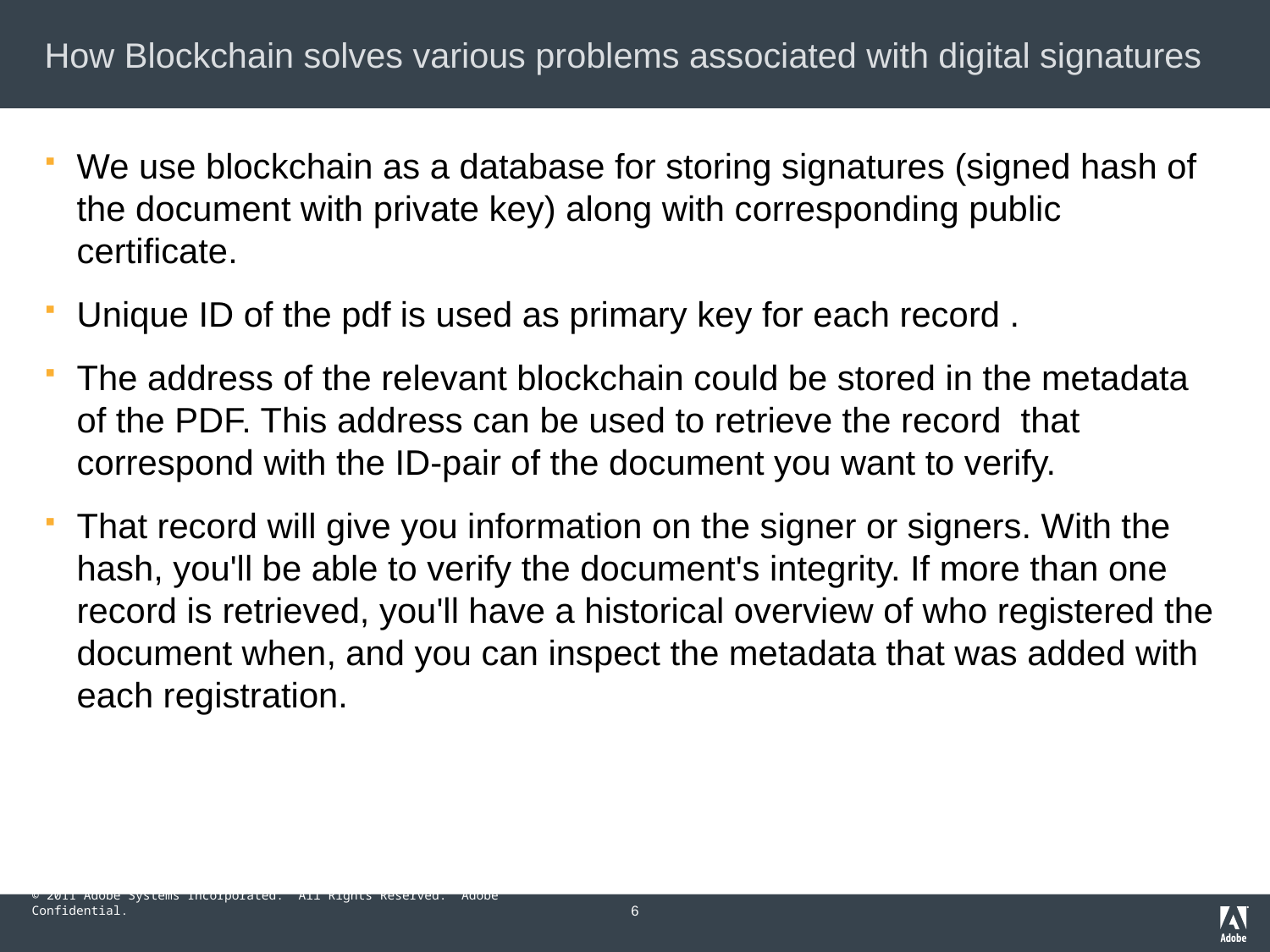

# How Blockchain solves various problems associated with digital signatures
We use blockchain as a database for storing signatures (signed hash of the document with private key) along with corresponding public certificate.
Unique ID of the pdf is used as primary key for each record .
The address of the relevant blockchain could be stored in the metadata of the PDF. This address can be used to retrieve the record  that correspond with the ID-pair of the document you want to verify.
That record will give you information on the signer or signers. With the hash, you'll be able to verify the document's integrity. If more than one record is retrieved, you'll have a historical overview of who registered the document when, and you can inspect the metadata that was added with each registration.

6